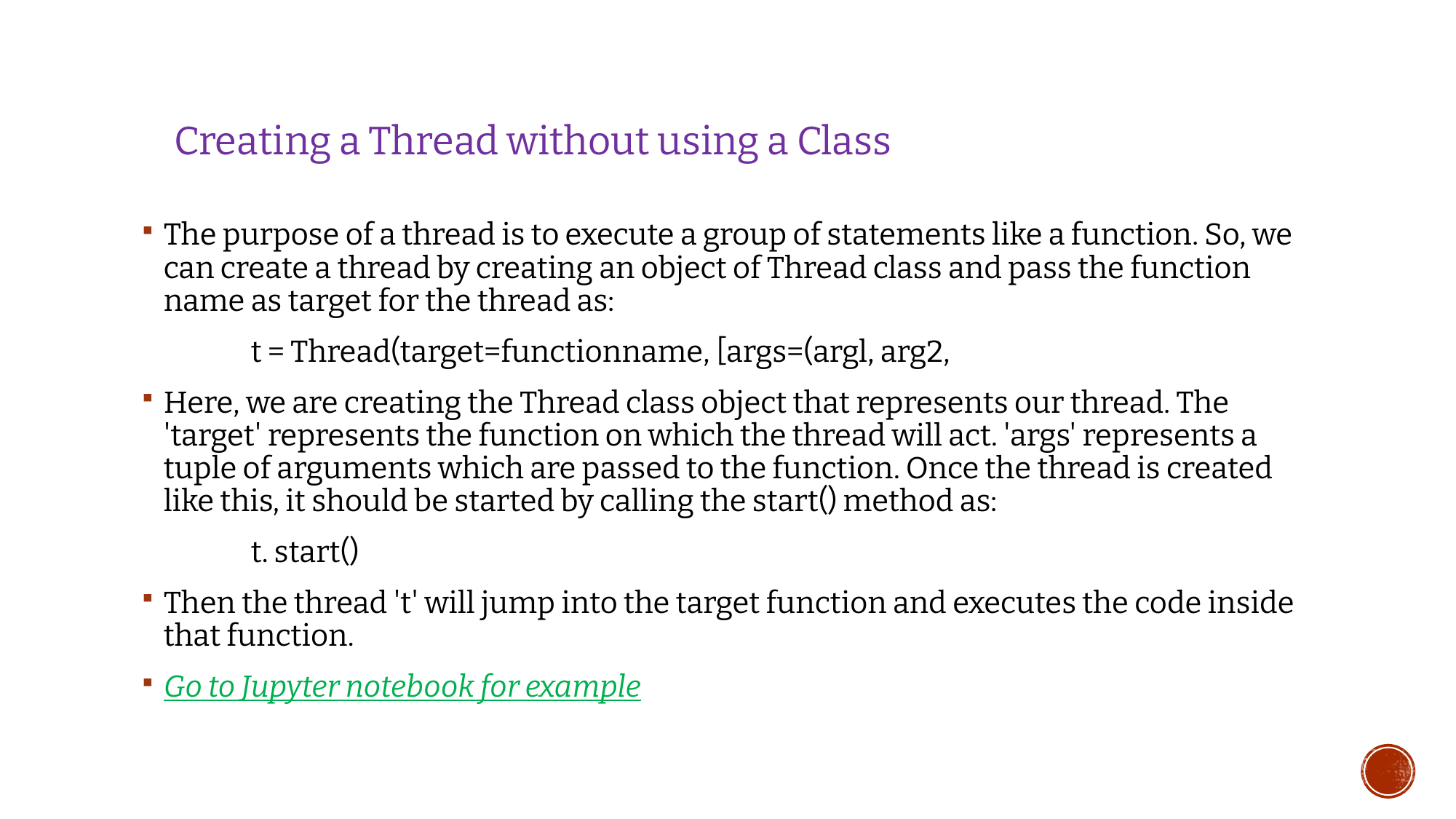

Creating a Thread without using a Class

The purpose of a thread is to execute a group of statements like a function. So, we can create a thread by creating an object of Thread class and pass the function name as target for the thread as:
	t = Thread(target=functionname, [args=(argl, arg2,
Here, we are creating the Thread class object that represents our thread. The 'target' represents the function on which the thread will act. 'args' represents a tuple of arguments which are passed to the function. Once the thread is created like this, it should be started by calling the start() method as:
	t. start()
Then the thread 't' will jump into the target function and executes the code inside that function.
Go to Jupyter notebook for example